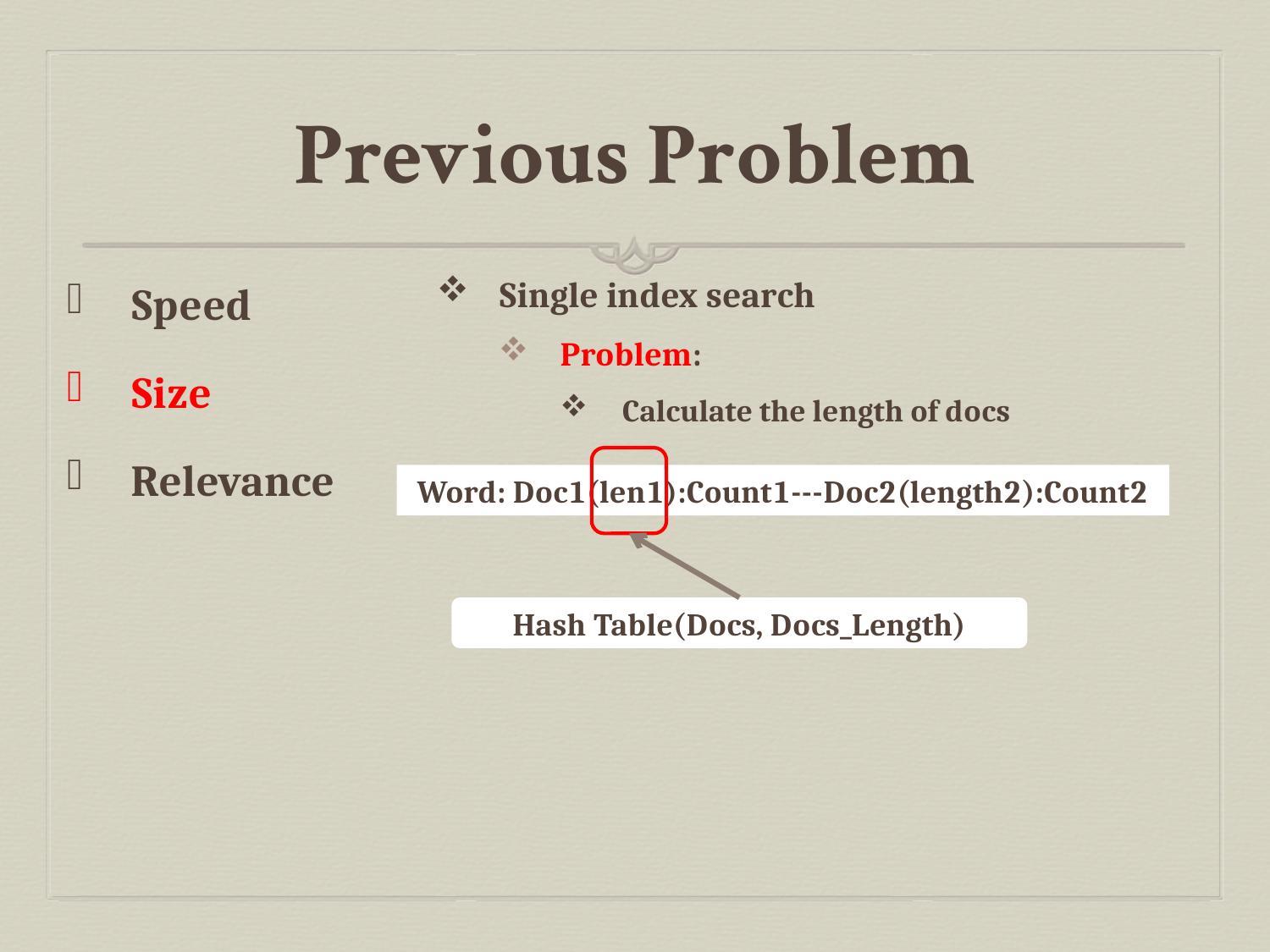

# Previous Problem
Single index search
Problem:
Calculate the length of docs
Speed
Size
Relevance

Word: Doc1(len1):Count1---Doc2(length2):Count2
Hash Table(Docs, Docs_Length)